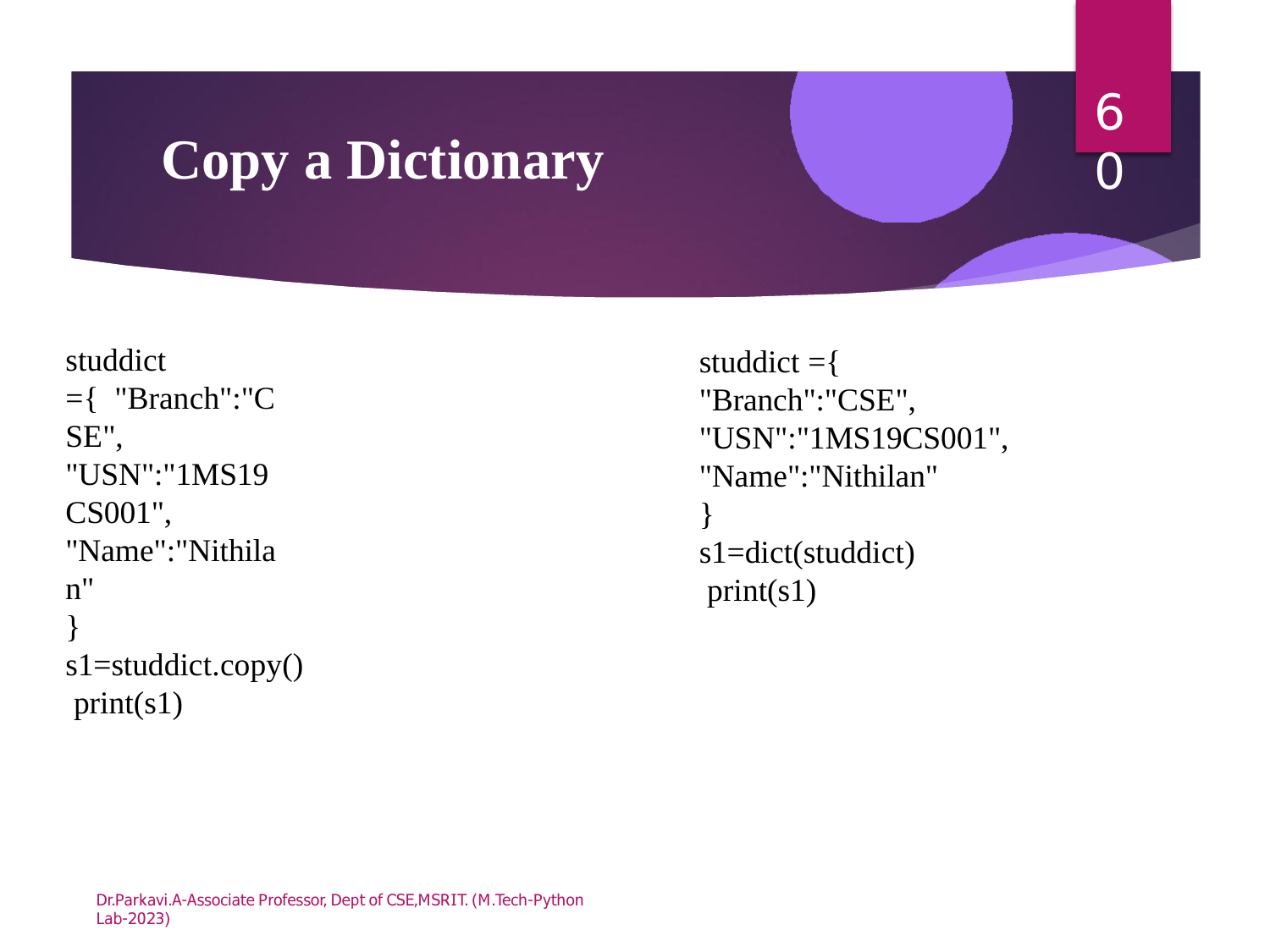

60
# Copy a Dictionary
studdict ={  "Branch":"CSE",
"USN":"1MS19CS001",
"Name":"Nithilan"
}
s1=studdict.copy()  print(s1)
studdict ={
"Branch":"CSE",
"USN":"1MS19CS001",
"Name":"Nithilan"
}
s1=dict(studdict)  print(s1)
Dr.Parkavi.A-Associate Professor, Dept of CSE,MSRIT. (M.Tech-Python Lab-2023)